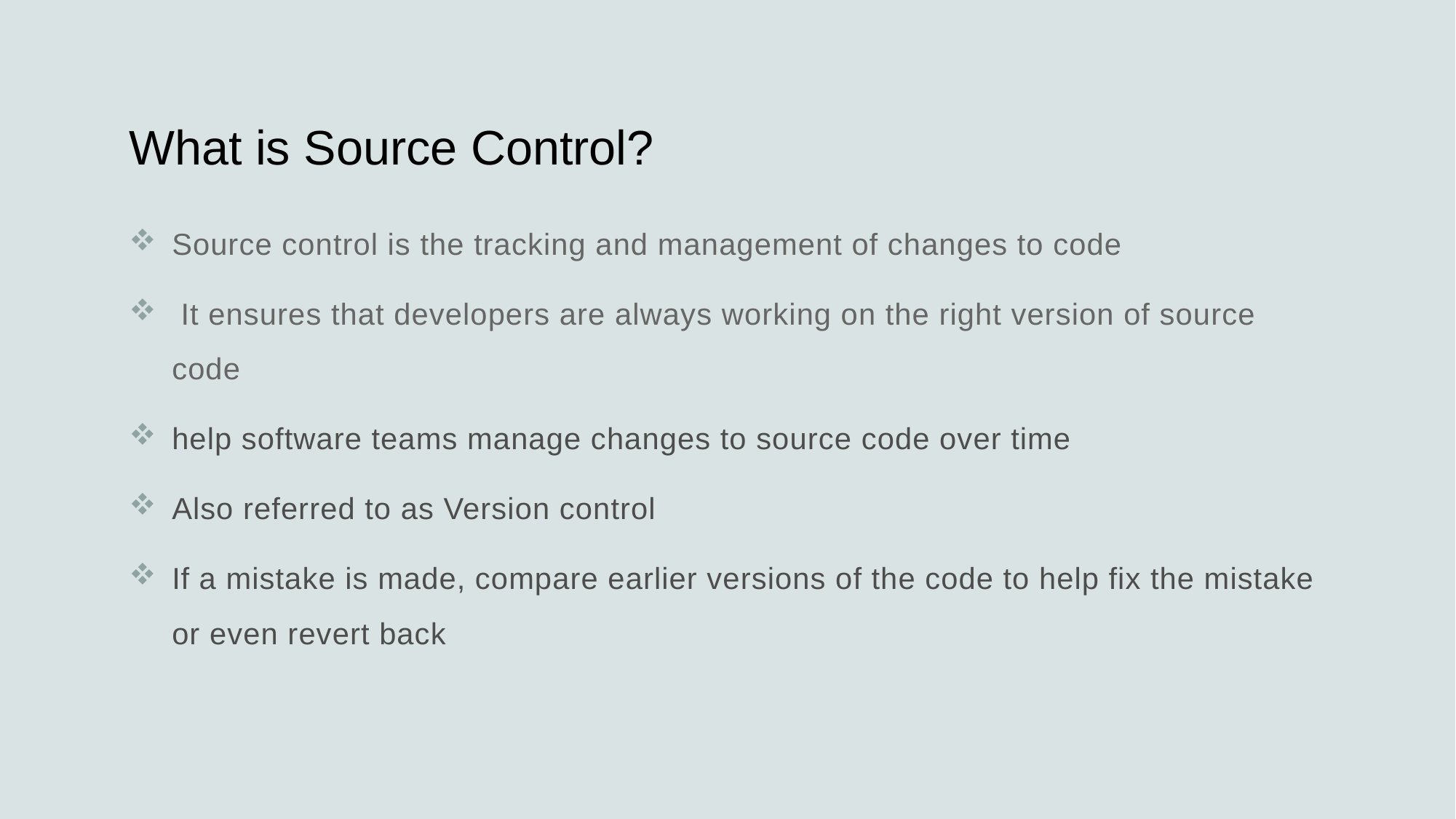

# What is Source Control?
Source control is the tracking and management of changes to code
 It ensures that developers are always working on the right version of source code
help software teams manage changes to source code over time
Also referred to as Version control
If a mistake is made, compare earlier versions of the code to help fix the mistake or even revert back